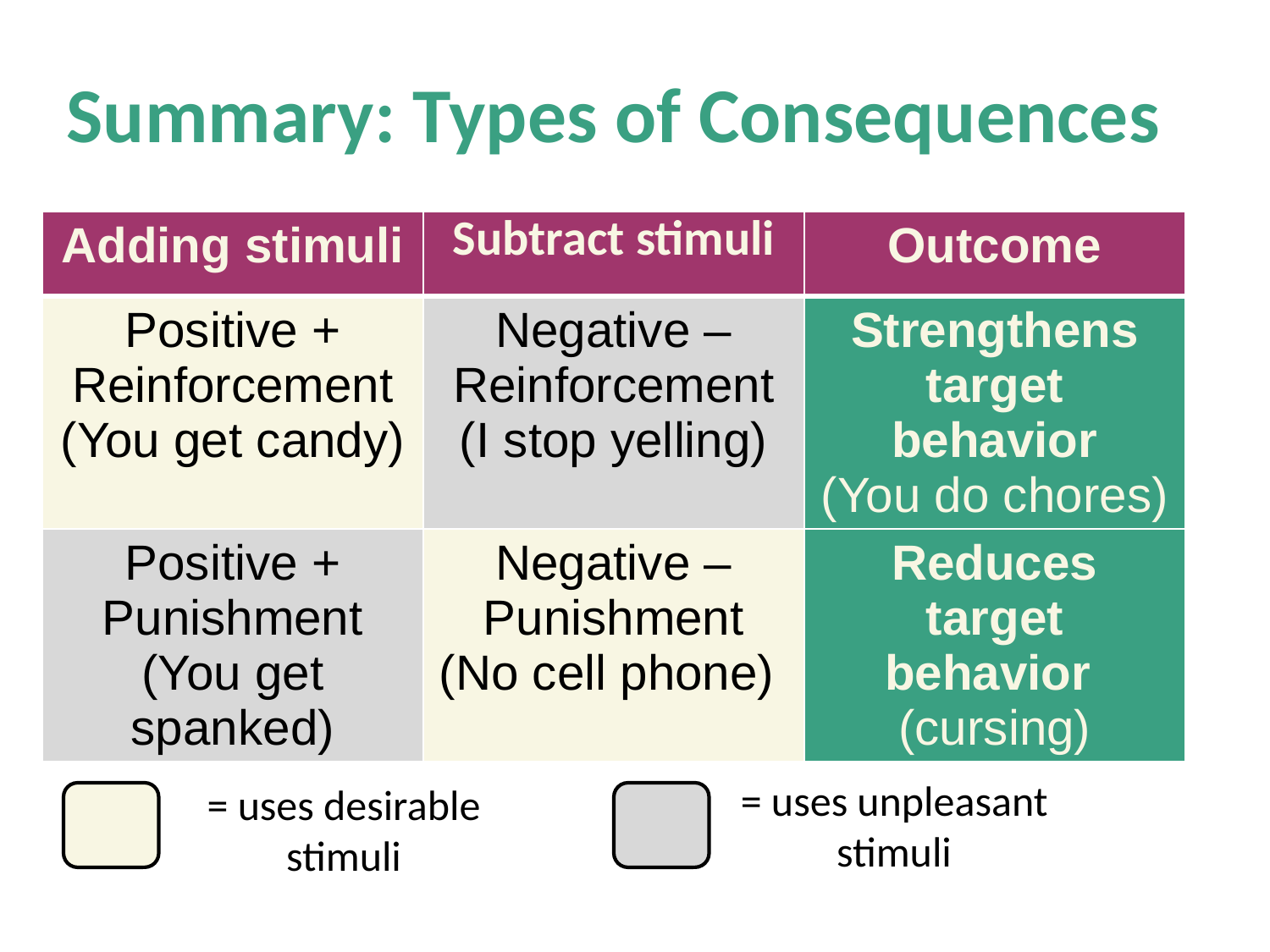

# Summary: Types of Consequences
| Adding stimuli | Subtract stimuli | Outcome |
| --- | --- | --- |
| Positive + Reinforcement (You get candy) | Negative –Reinforcement (I stop yelling) | Strengthens target behavior (You do chores) |
| Positive + Punishment (You get spanked) | Negative –Punishment (No cell phone) | Reduces target behavior (cursing) |
= uses unpleasant stimuli
= uses desirable stimuli